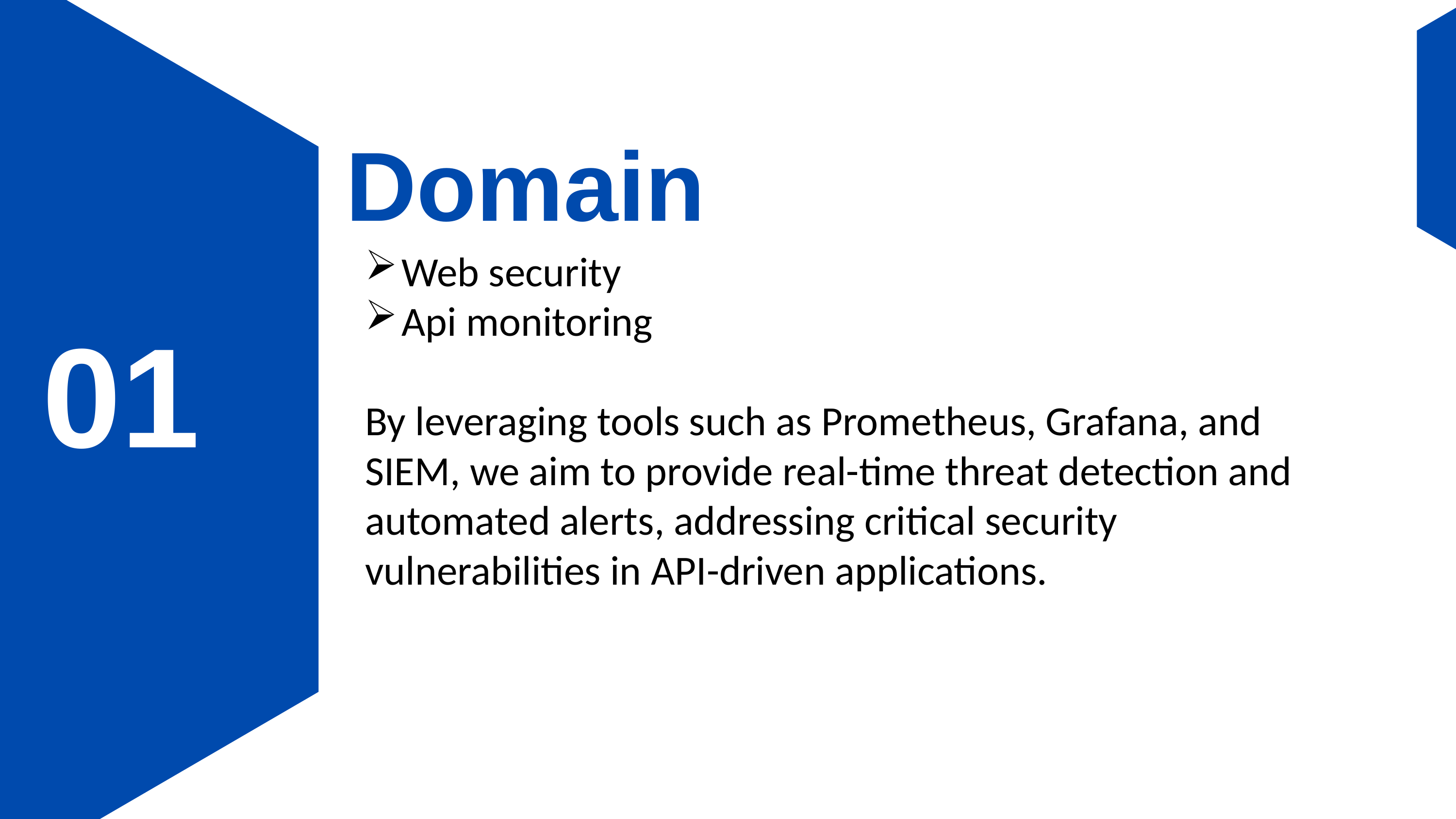

Domain
Web security
Api monitoring

By leveraging tools such as Prometheus, Grafana, and SIEM, we aim to provide real-time threat detection and automated alerts, addressing critical security vulnerabilities in API-driven applications.

01